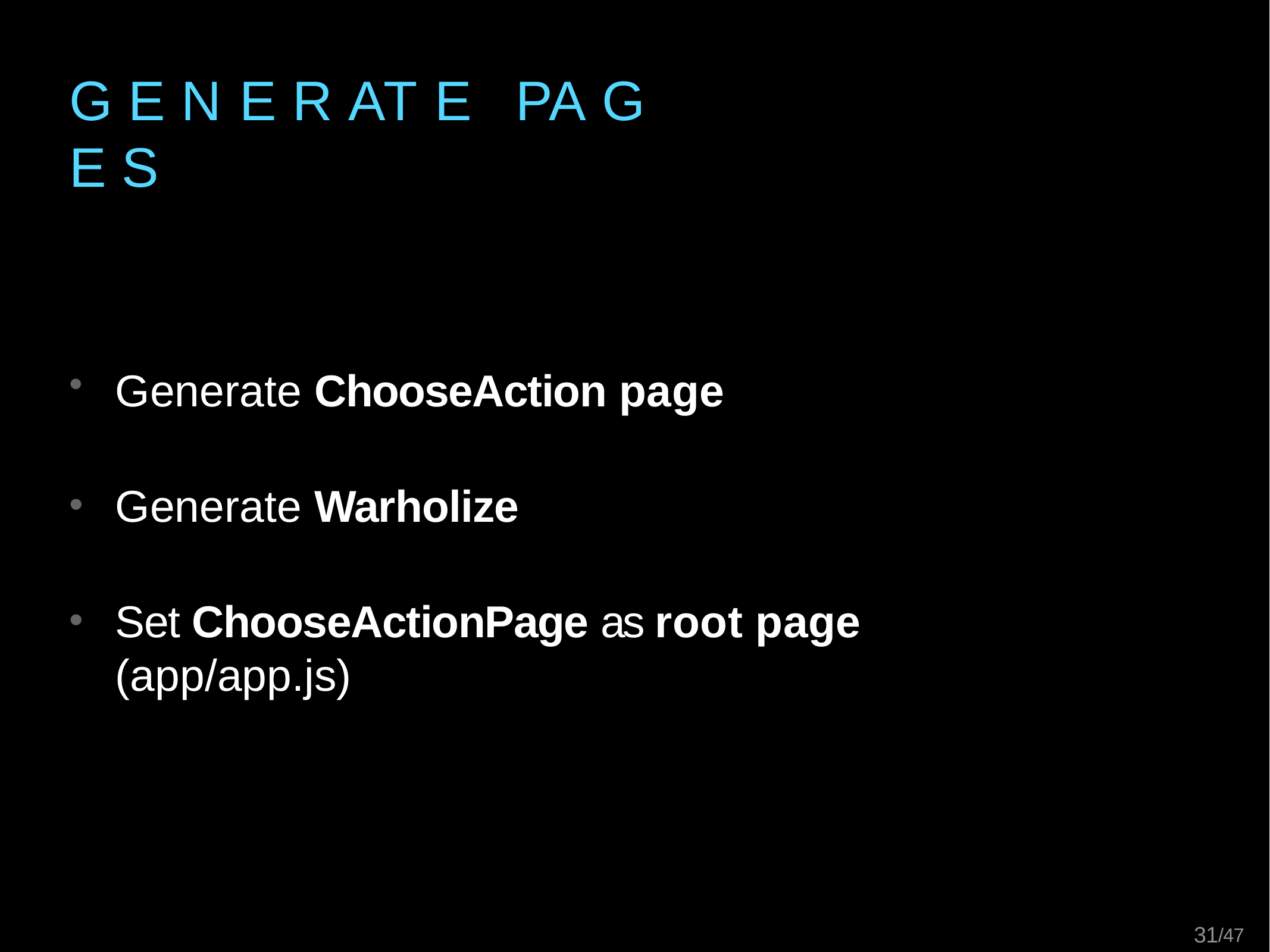

# G E N E R AT E	PA G E S
Generate ChooseAction page

Generate Warholize

Set ChooseActionPage as root page (app/app.js)
31/47